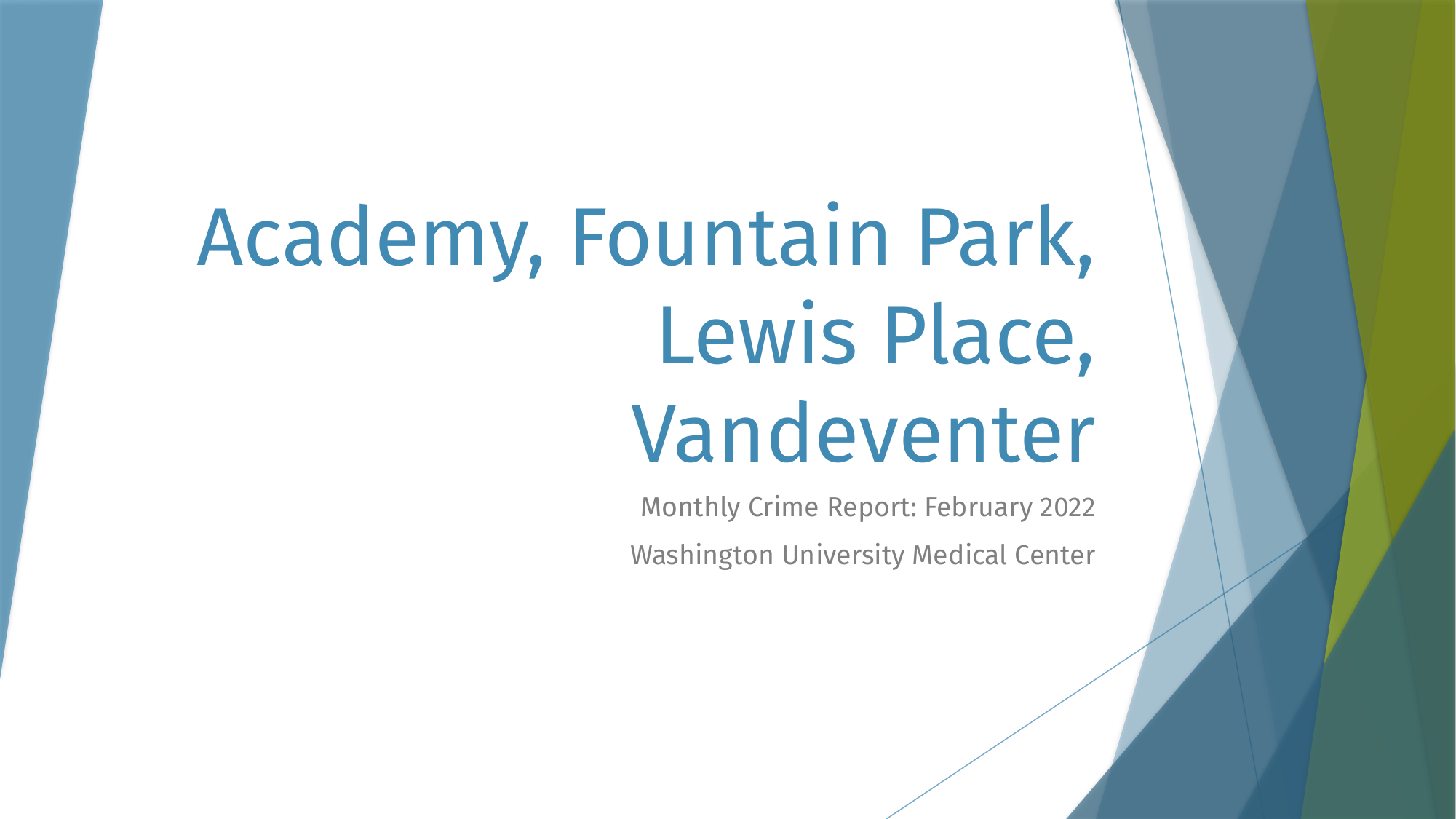

# Academy, Fountain Park, Lewis Place, Vandeventer
Monthly Crime Report: February 2022
Washington University Medical Center